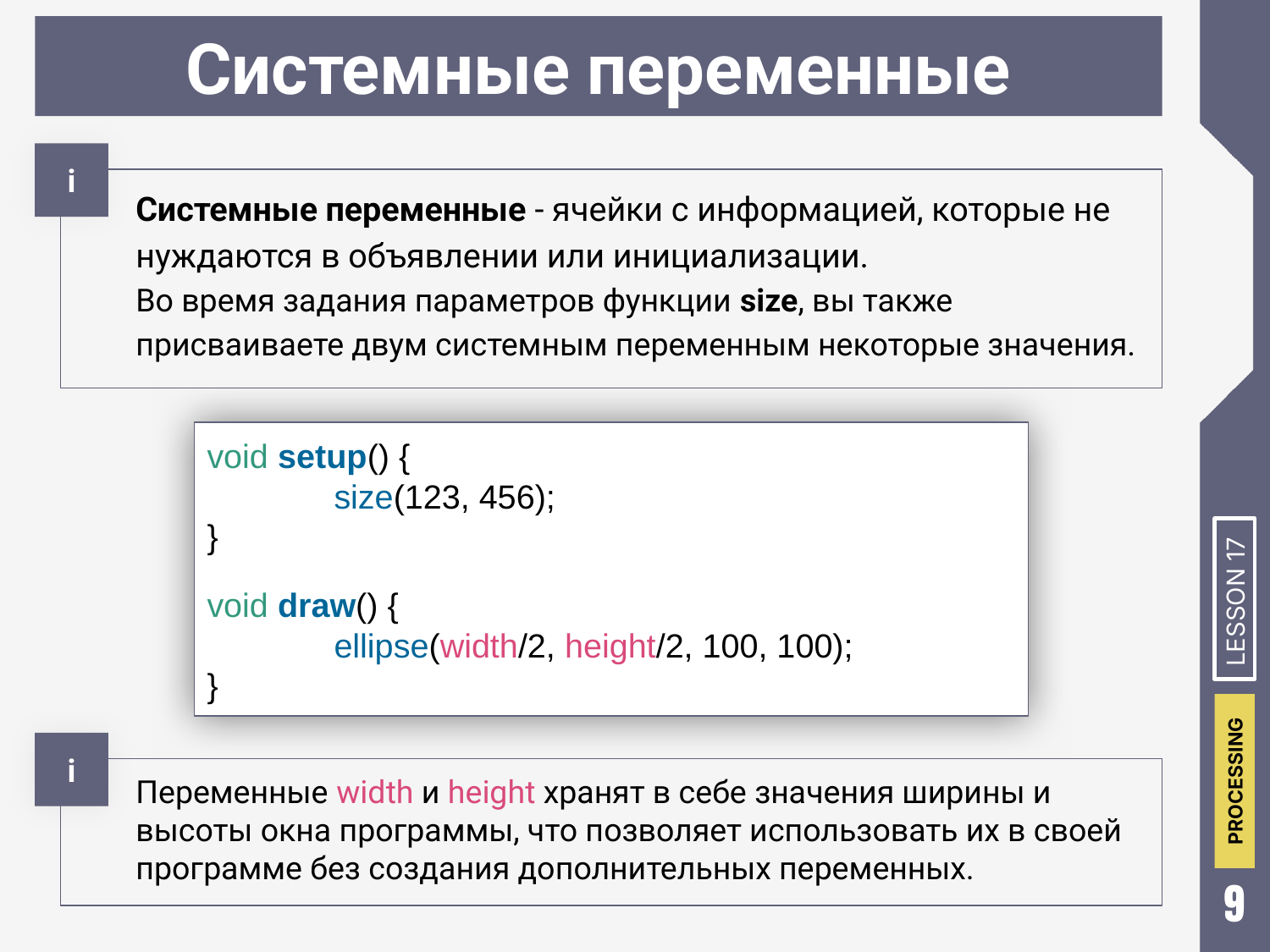

Системные переменные
i
Системные переменные - ячейки с информацией, которые не нуждаются в объявлении или инициализации.
Во время задания параметров функции size, вы также присваиваете двум системным переменным некоторые значения.

void setup() {
	size(123, 456);
}
void draw() {
	ellipse(width/2, height/2, 100, 100);
}
LESSON 17
і
Переменные width и height хранят в себе значения ширины и высоты окна программы, что позволяет использовать их в своей программе без создания дополнительных переменных.
9